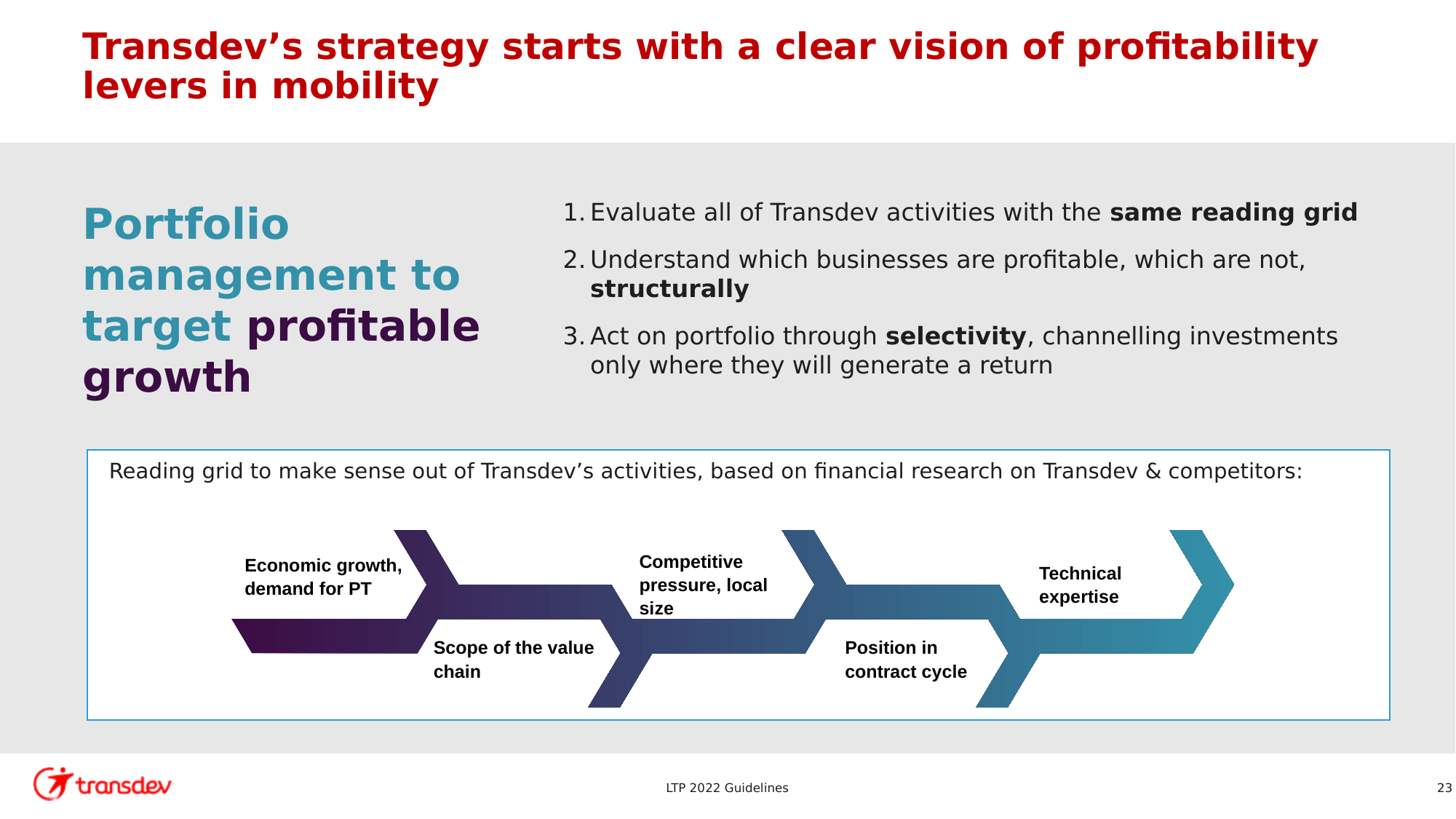

# Transdev’s strategy starts with a clear vision of profitability levers in mobility
Portfolio management to target profitable growth
Evaluate all of Transdev activities with the same reading grid
Understand which businesses are profitable, which are not, structurally
Act on portfolio through selectivity, channelling investments only where they will generate a return

Reading grid to make sense out of Transdev’s activities, based on financial research on Transdev & competitors:

Competitive pressure, local size
Economic growth, demand for PT
Technical expertise
Scope of the value chain
Position in contract cycle
LTP 2022 Guidelines